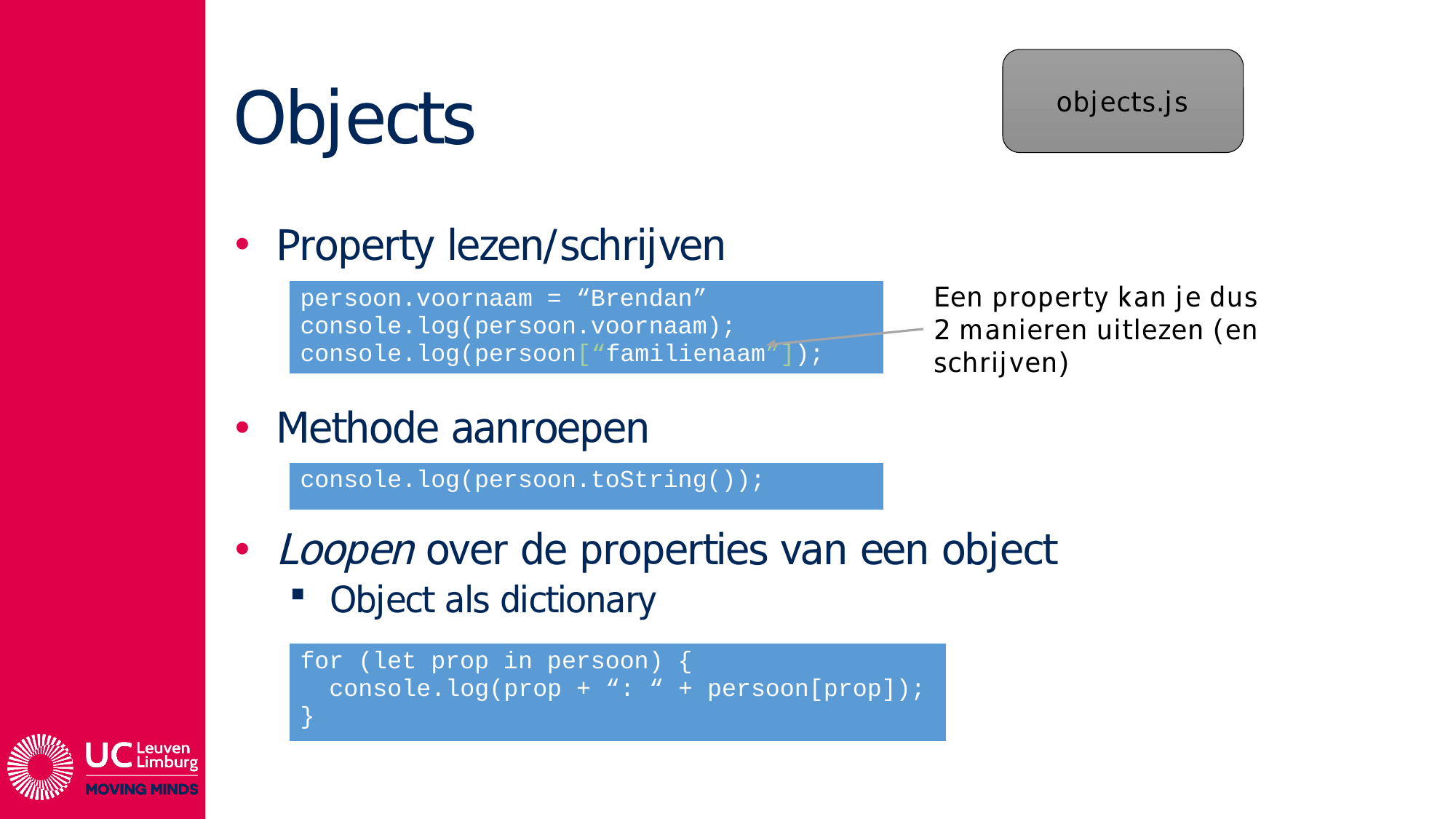

# Objects
objects.js
Property lezen/schrijven

Methode aanroepen

Loopen over de properties van een object
Object als dictionary
Een property kan je dus
2 manieren uitlezen (en
schrijven)
| persoon.voornaam = “Brendan” console.log(persoon.voornaam); console.log(persoon[“familienaam”]); |
| --- |
| console.log(persoon.toString()); |
| --- |
| for (let prop in persoon) { console.log(prop + “: “ + persoon[prop]); } |
| --- |